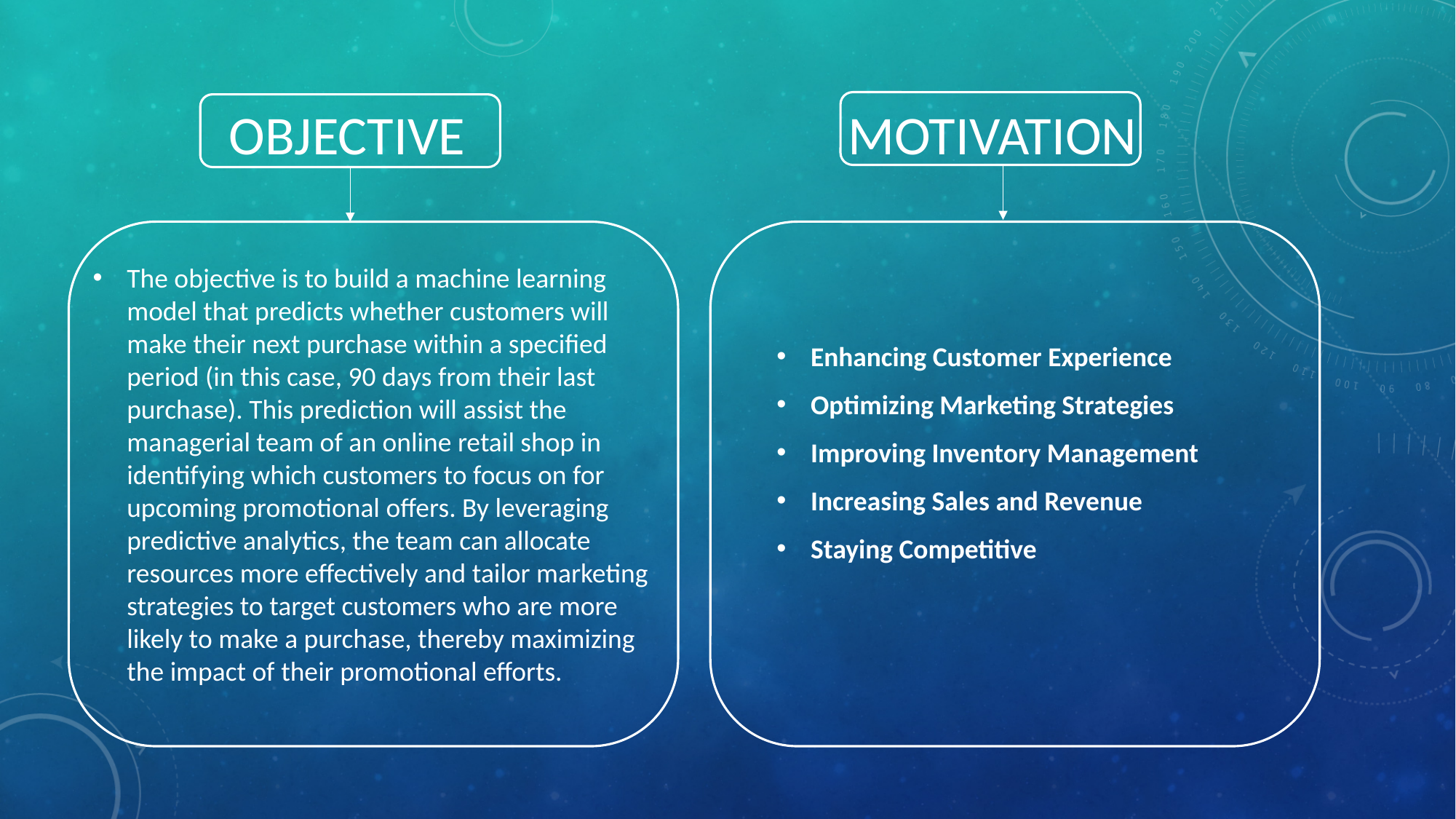

# objective                               Motivation

Enhancing Customer Experience
Optimizing Marketing Strategies
Improving Inventory Management
Increasing Sales and Revenue
Staying Competitive
The objective is to build a machine learning model that predicts whether customers will make their next purchase within a specified period (in this case, 90 days from their last purchase). This prediction will assist the managerial team of an online retail shop in identifying which customers to focus on for upcoming promotional offers. By leveraging predictive analytics, the team can allocate resources more effectively and tailor marketing strategies to target customers who are more likely to make a purchase, thereby maximizing the impact of their promotional efforts.